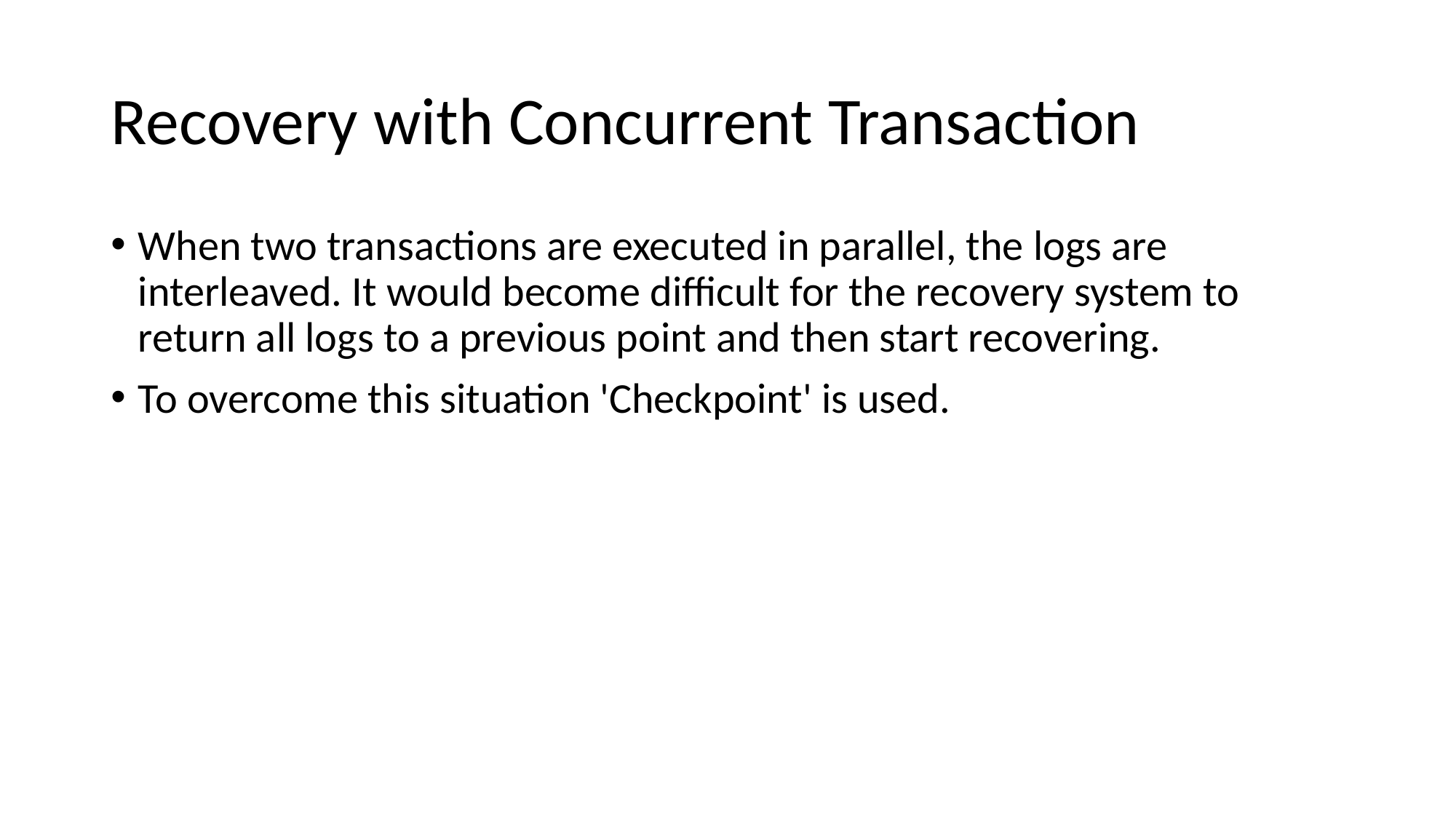

# Recovery with Concurrent Transaction
When two transactions are executed in parallel, the logs are interleaved. It would become difficult for the recovery system to return all logs to a previous point and then start recovering.
To overcome this situation 'Checkpoint' is used.